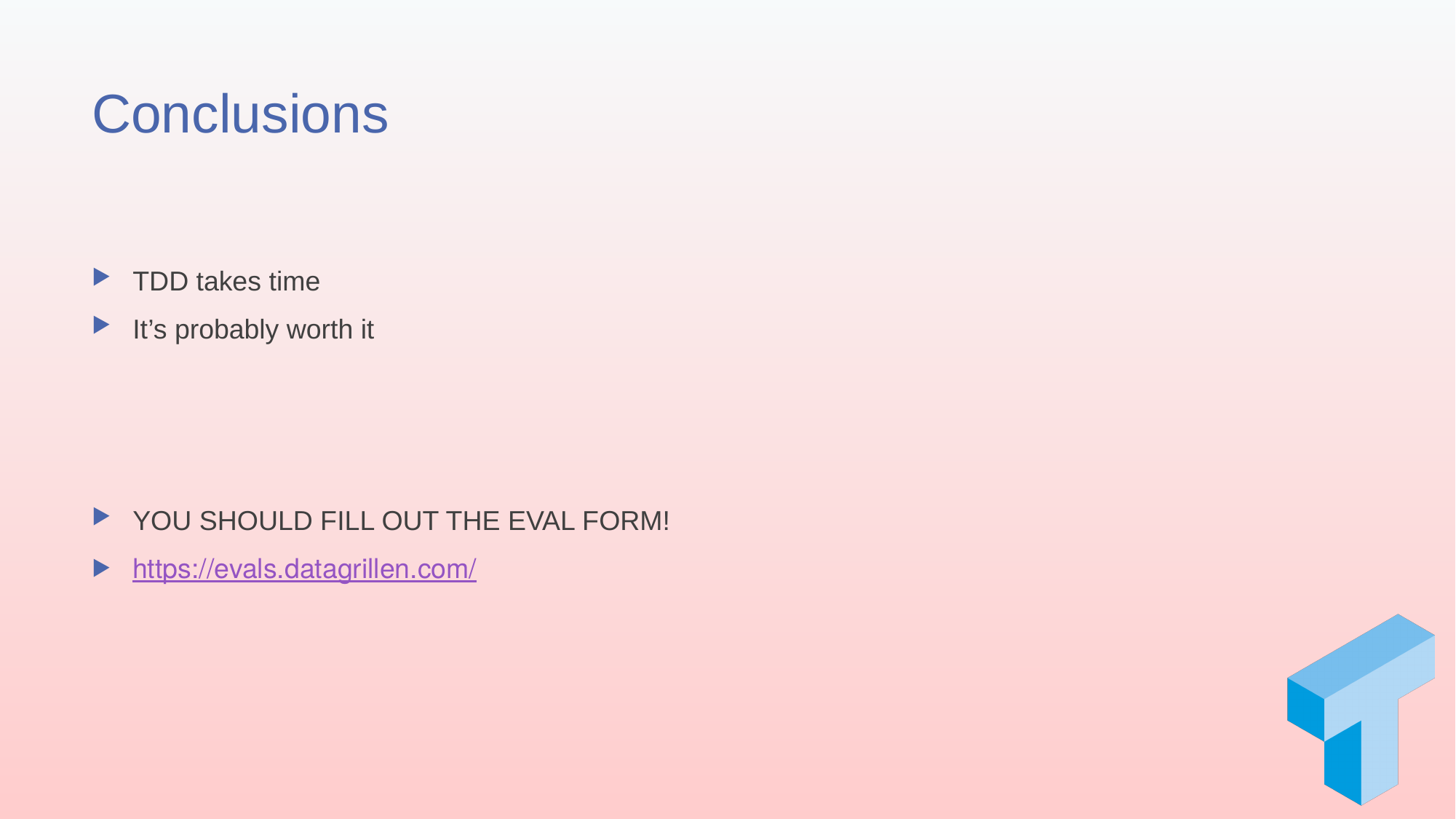

# Conclusions
TDD takes time
It’s probably worth it

YOU SHOULD FILL OUT THE EVAL FORM!
https://evals.datagrillen.com/